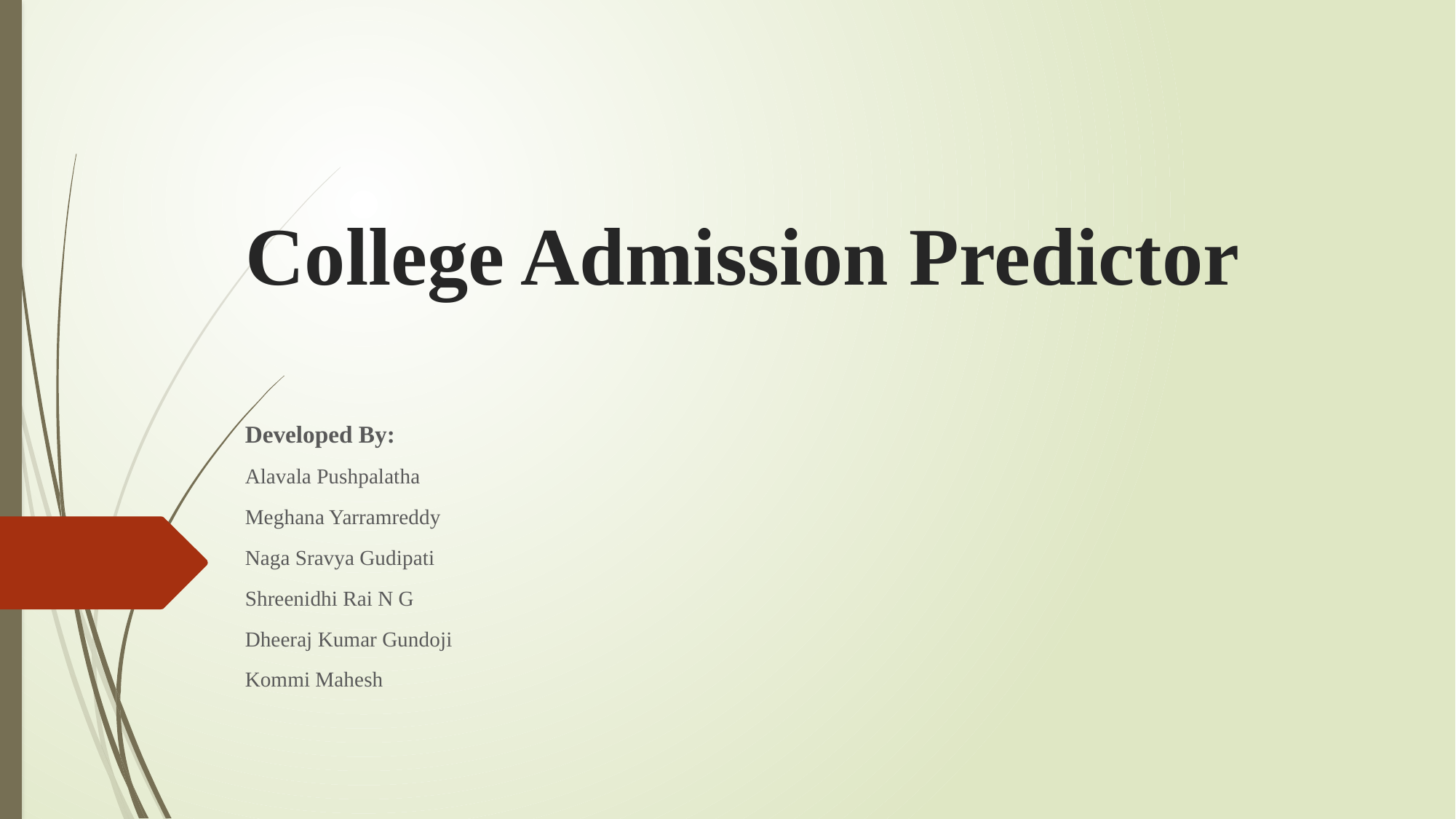

# College Admission Predictor
Developed By:
Alavala Pushpalatha
Meghana Yarramreddy
Naga Sravya Gudipati
Shreenidhi Rai N G
Dheeraj Kumar Gundoji
Kommi Mahesh